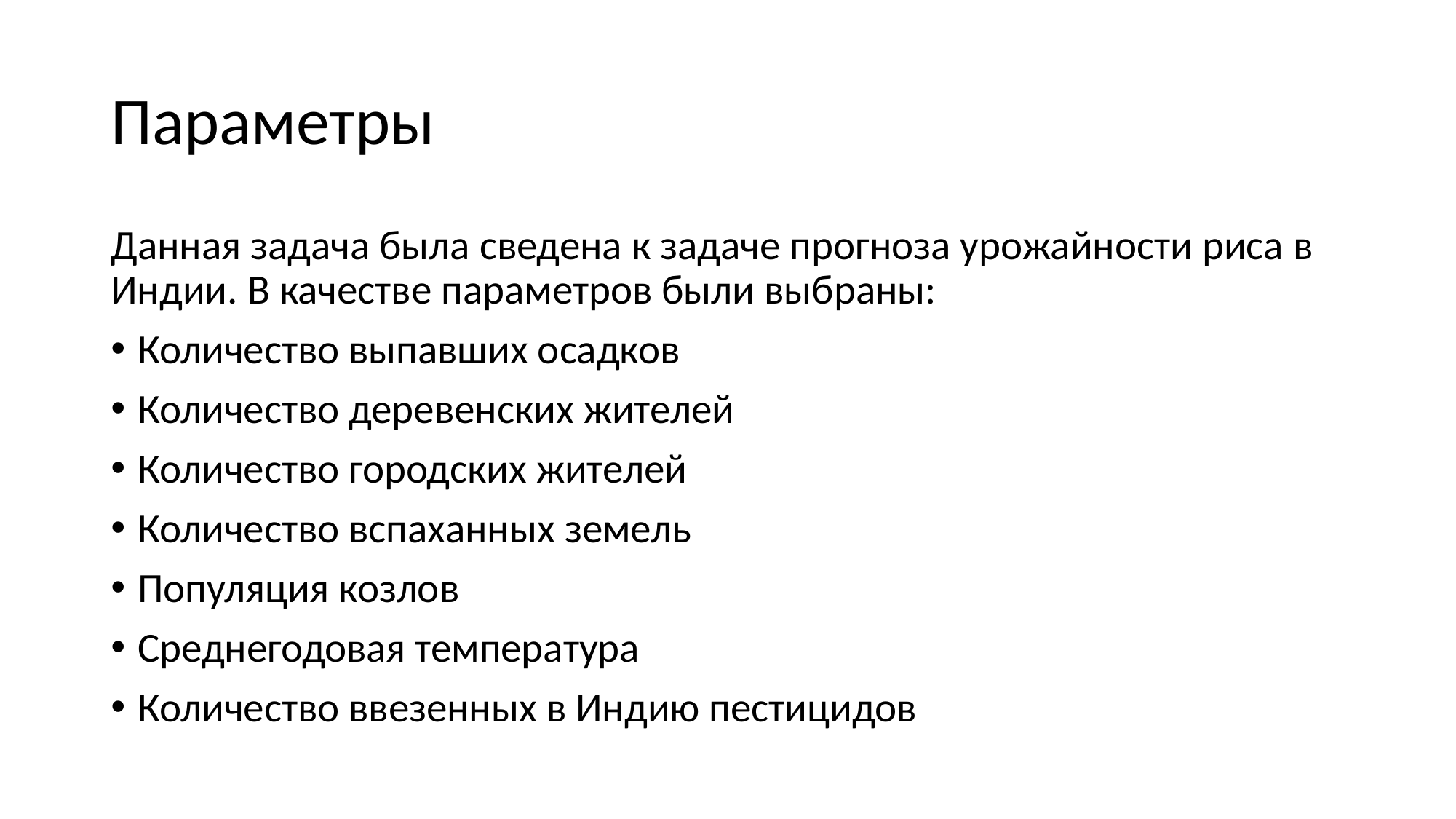

# Параметры
Данная задача была сведена к задаче прогноза урожайности риса в Индии. В качестве параметров были выбраны:
Количество выпавших осадков
Количество деревенских жителей
Количество городских жителей
Количество вспаханных земель
Популяция козлов
Среднегодовая температура
Количество ввезенных в Индию пестицидов